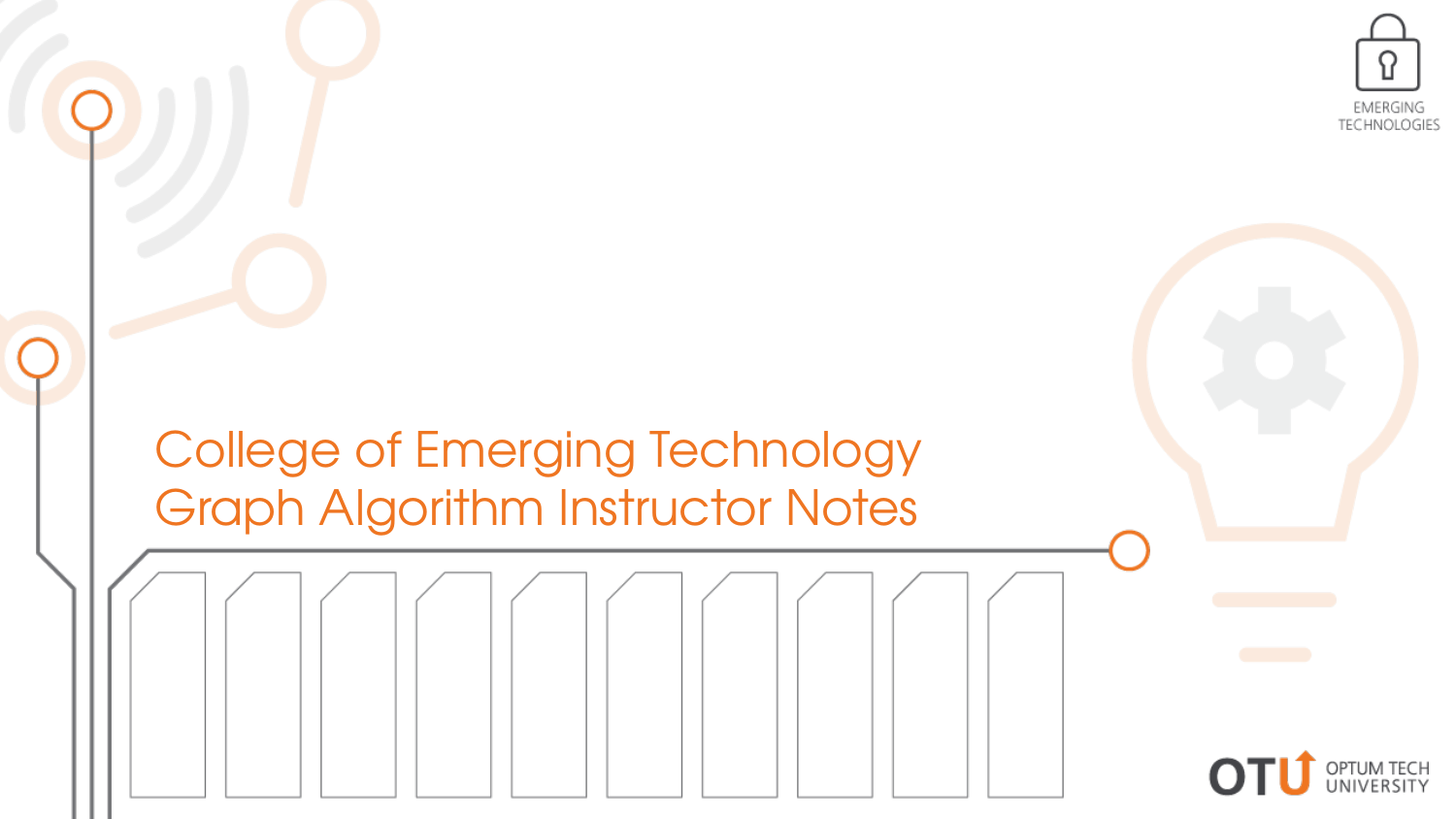

College of Emerging Technology
Graph Algorithm Instructor Notes